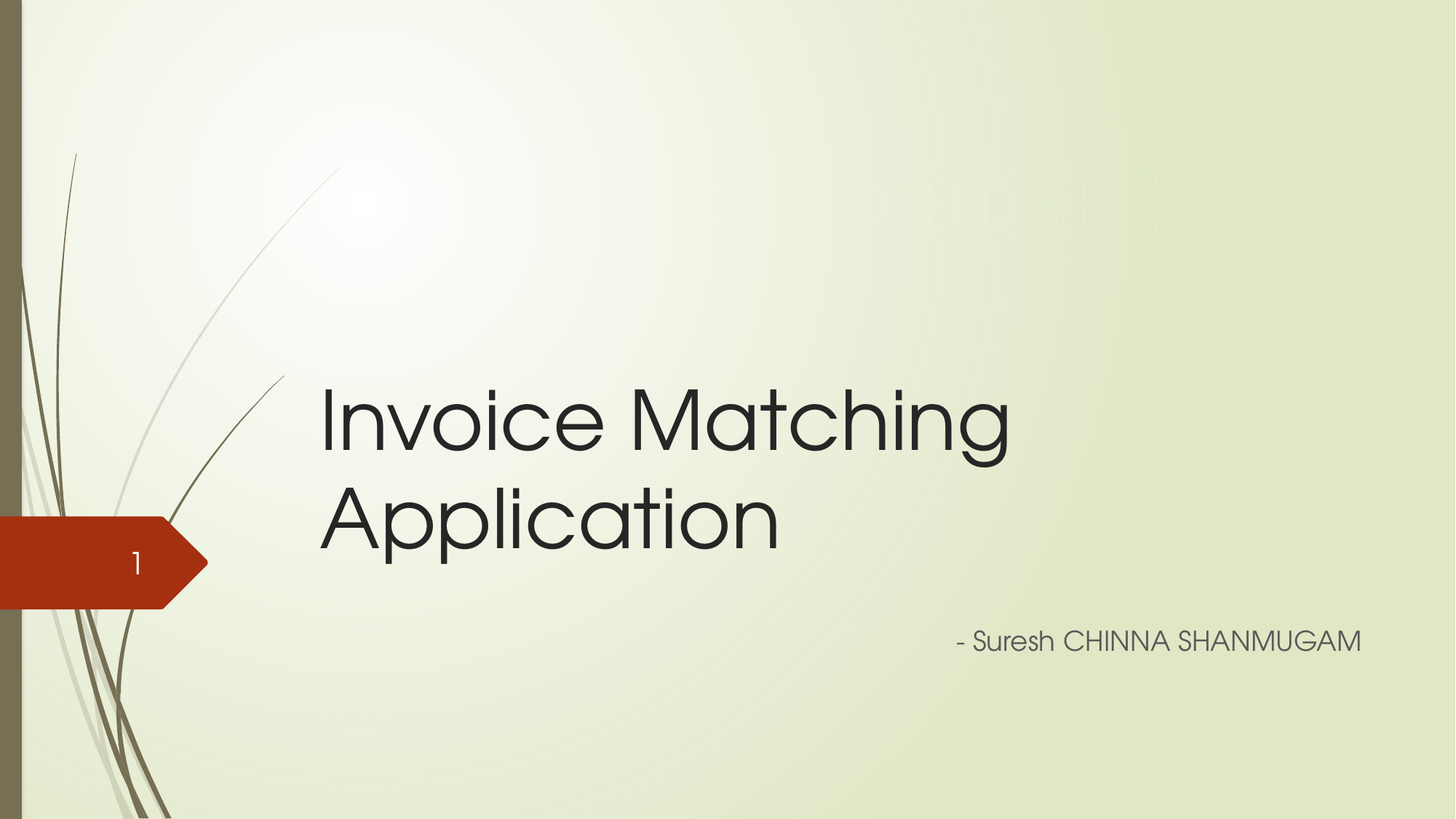

# Invoice Matching Application
1

- Suresh CHINNA SHANMUGAM